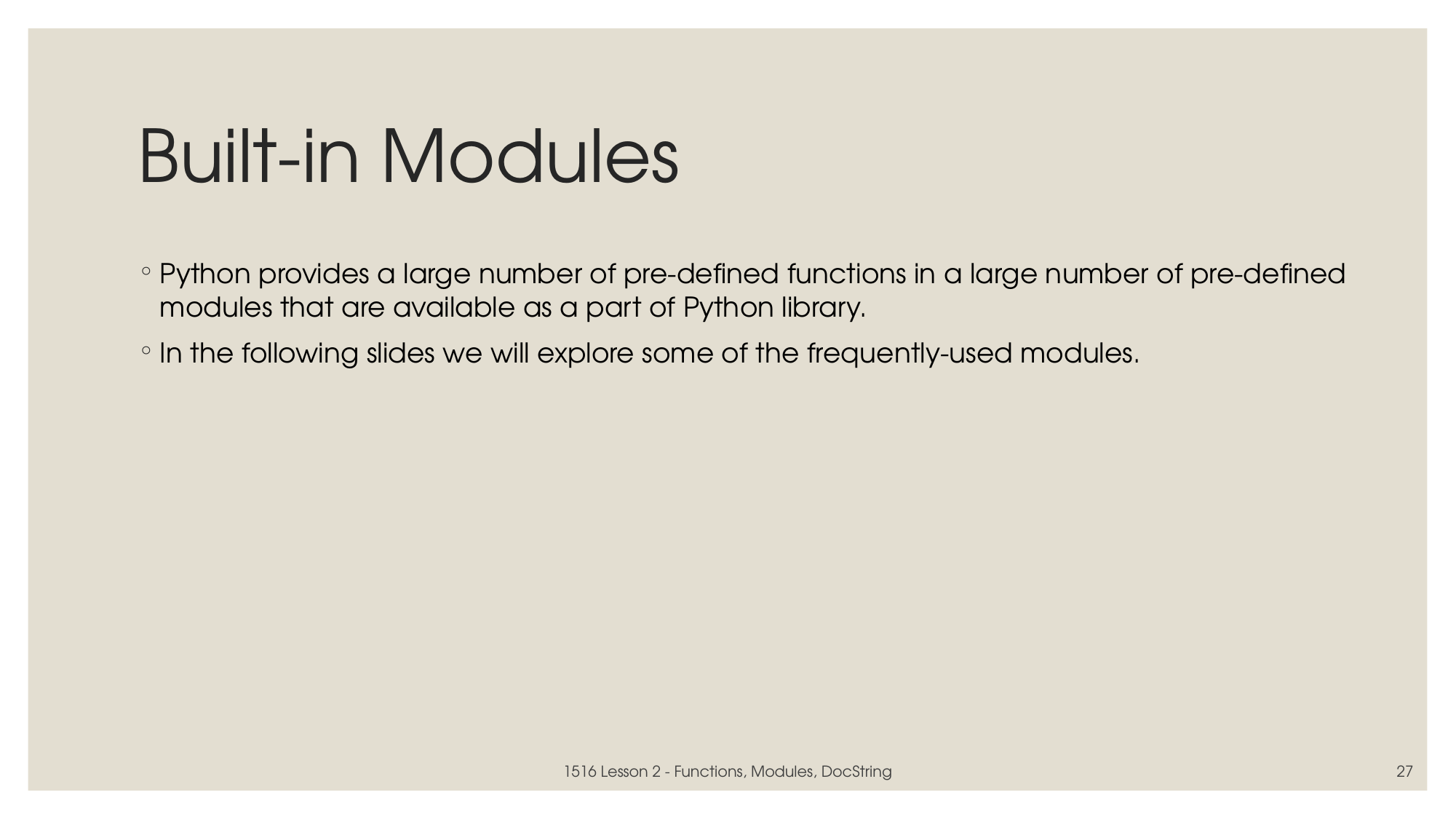

# Built-in Modules
Python provides a large number of pre-defined functions in a large number of pre-defined modules that are available as a part of Python library.
In the following slides we will explore some of the frequently-used modules.

1516 Lesson 2 - Functions, Modules, DocString
27